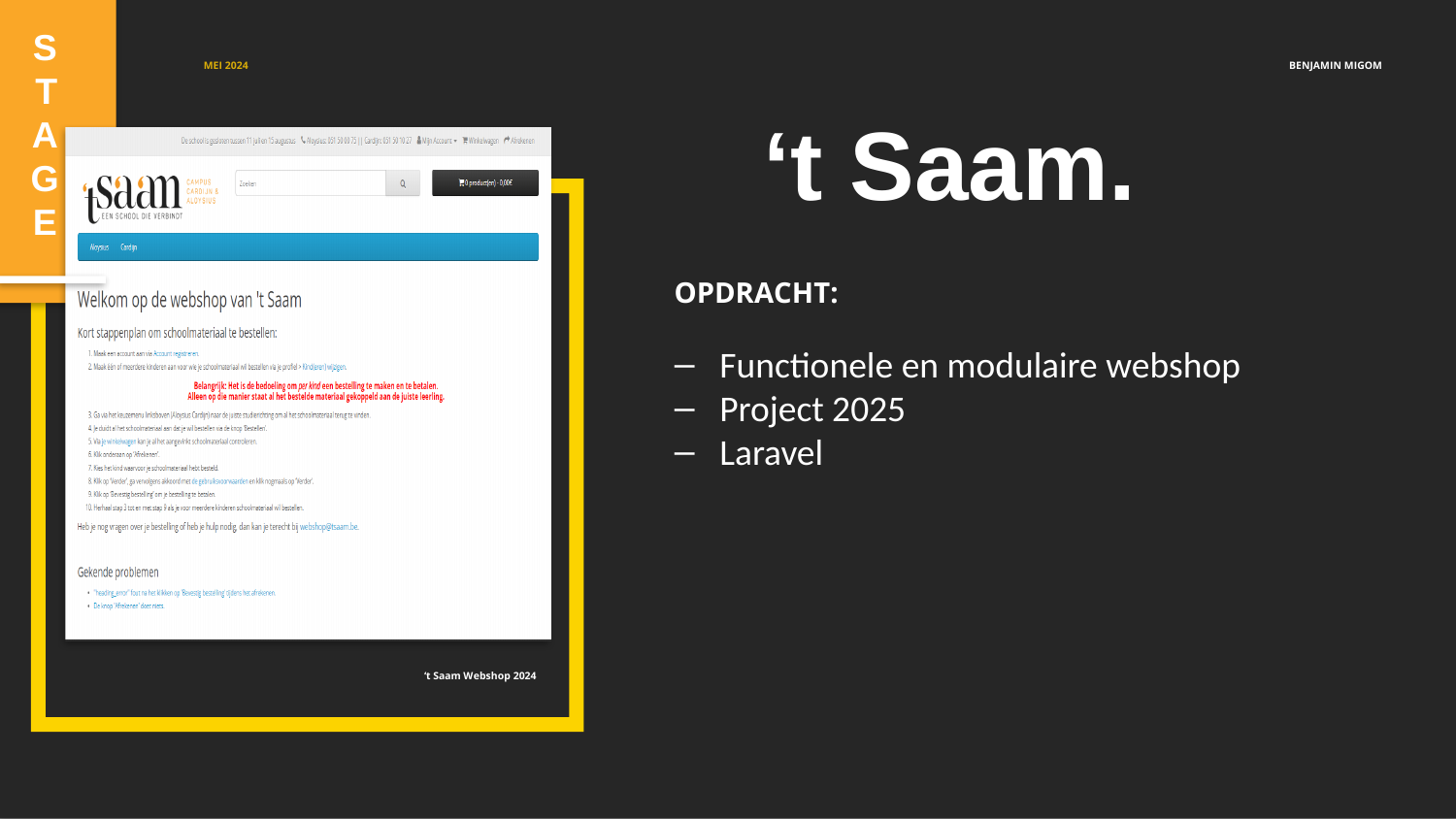

STAGE
MEI 2024
BENJAMIN MIGOM
‘t Saam.

OPDRACHT:

Functionele en modulaire webshop
Project 2025
Laravel
‘t Saam Webshop 2024